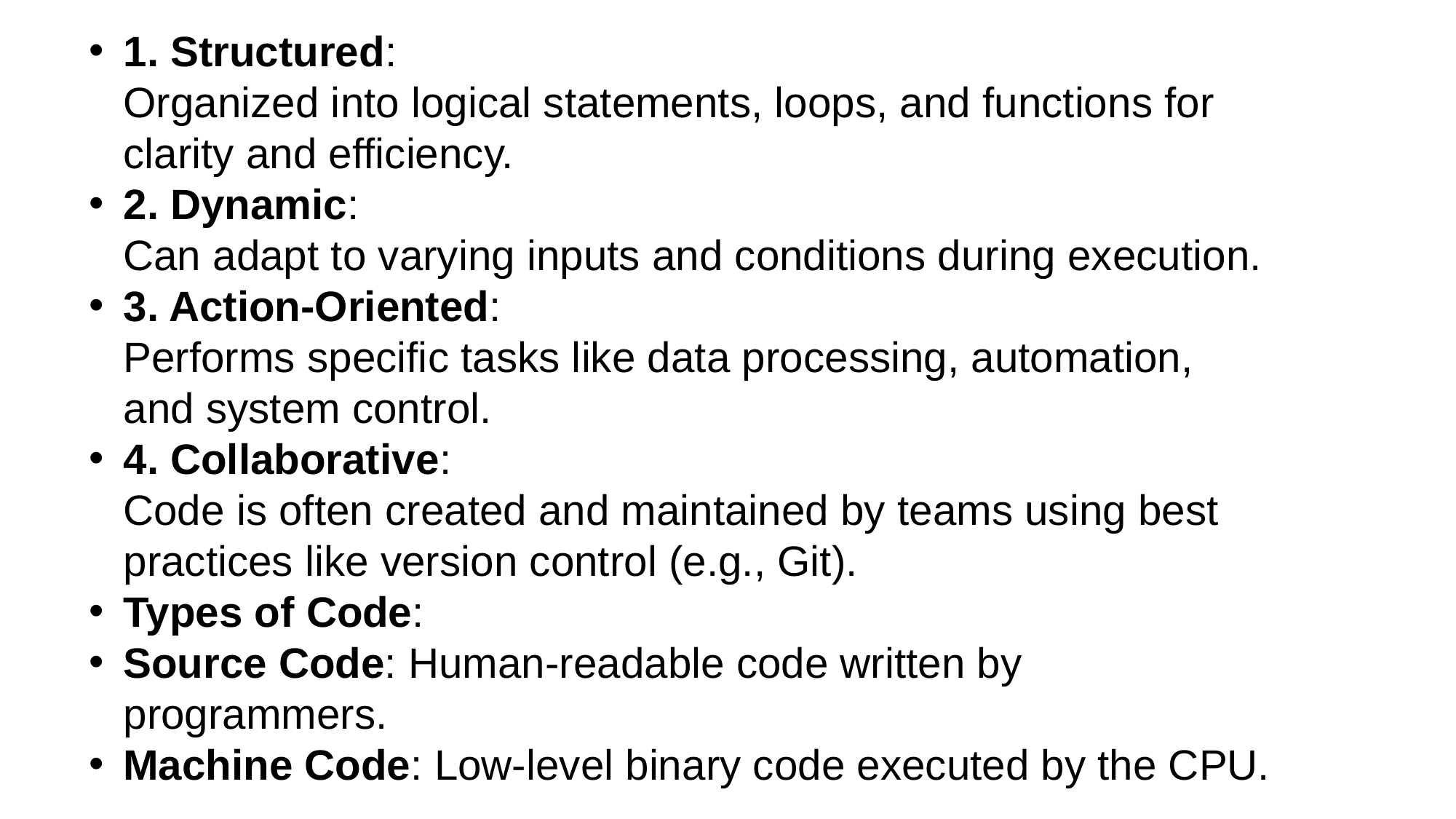

1. Structured:
Organized into logical statements, loops, and functions for clarity and efficiency.
2. Dynamic:
Can adapt to varying inputs and conditions during execution.
3. Action-Oriented:
Performs specific tasks like data processing, automation, and system control.
4. Collaborative:
Code is often created and maintained by teams using best practices like version control (e.g., Git).
Types of Code:
Source Code: Human-readable code written by programmers.
Machine Code: Low-level binary code executed by the CPU.